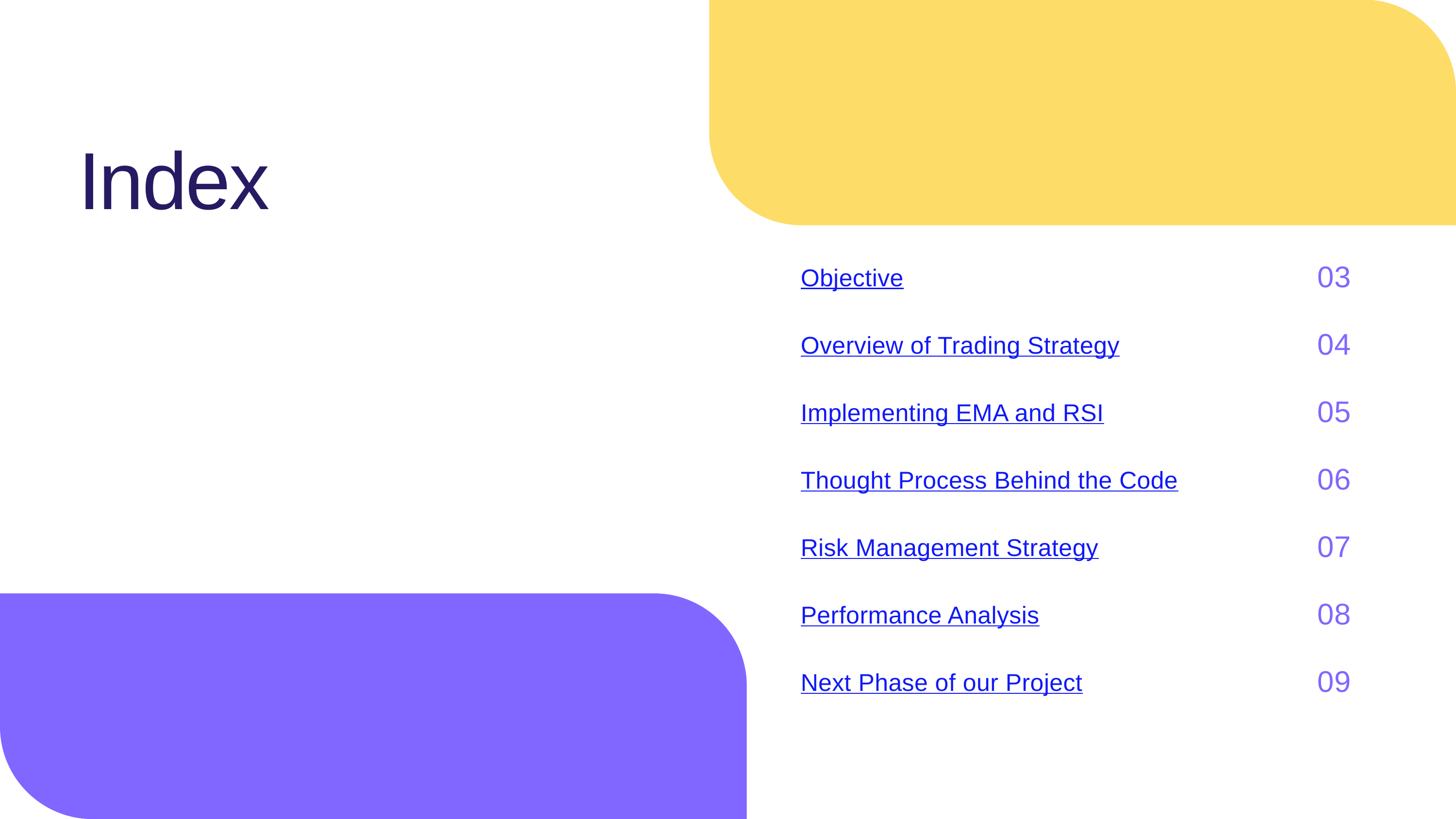

Index
| Objective | 03 |
| --- | --- |
| Overview of Trading Strategy | 04 |
| Implementing EMA and RSI | 05 |
| Thought Process Behind the Code | 06 |
| Risk Management Strategy | 07 |
| Performance Analysis | 08 |
| Next Phase of our Project | 09 |